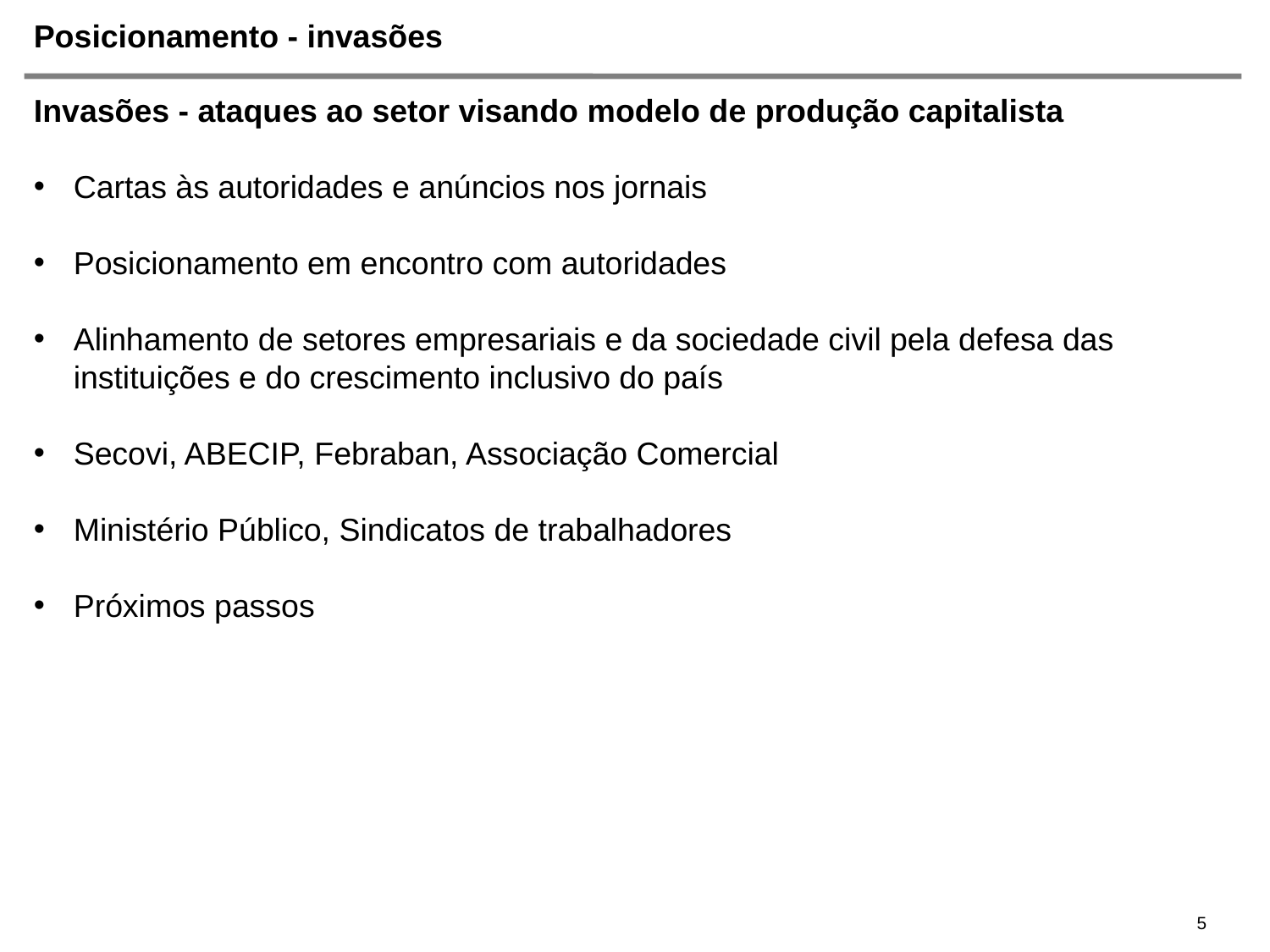

# Posicionamento - invasões

Invasões - ataques ao setor visando modelo de produção capitalista

Cartas às autoridades e anúncios nos jornais

Posicionamento em encontro com autoridades

Alinhamento de setores empresariais e da sociedade civil pela defesa das instituições e do crescimento inclusivo do país

Secovi, ABECIP, Febraban, Associação Comercial

Ministério Público, Sindicatos de trabalhadores

Próximos passos

5